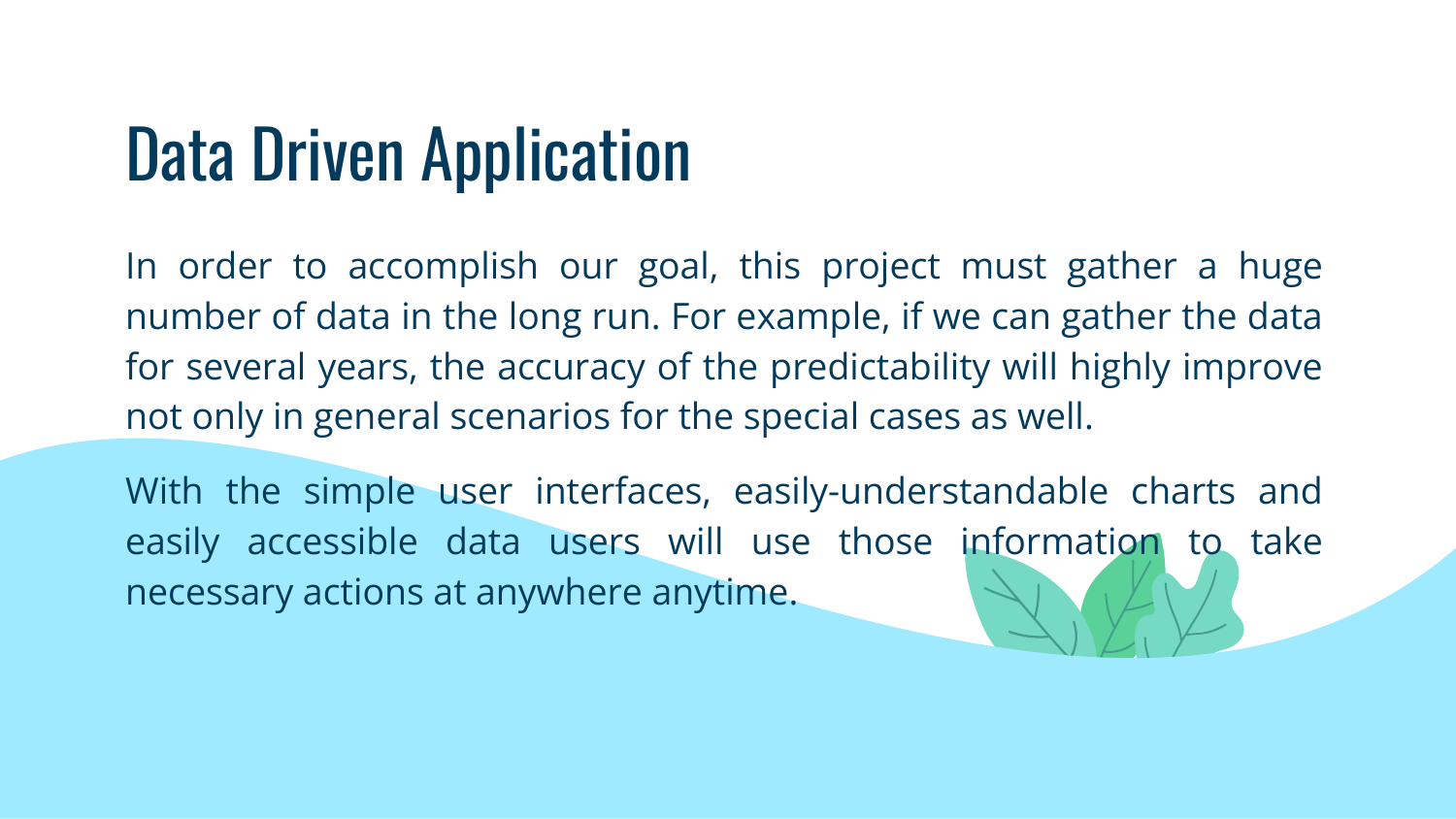

# Data Driven Application

In order to accomplish our goal, this project must gather a huge number of data in the long run. For example, if we can gather the data for several years, the accuracy of the predictability will highly improve not only in general scenarios for the special cases as well.
With the simple user interfaces, easily-understandable charts and easily accessible data users will use those information to take necessary actions at anywhere anytime.